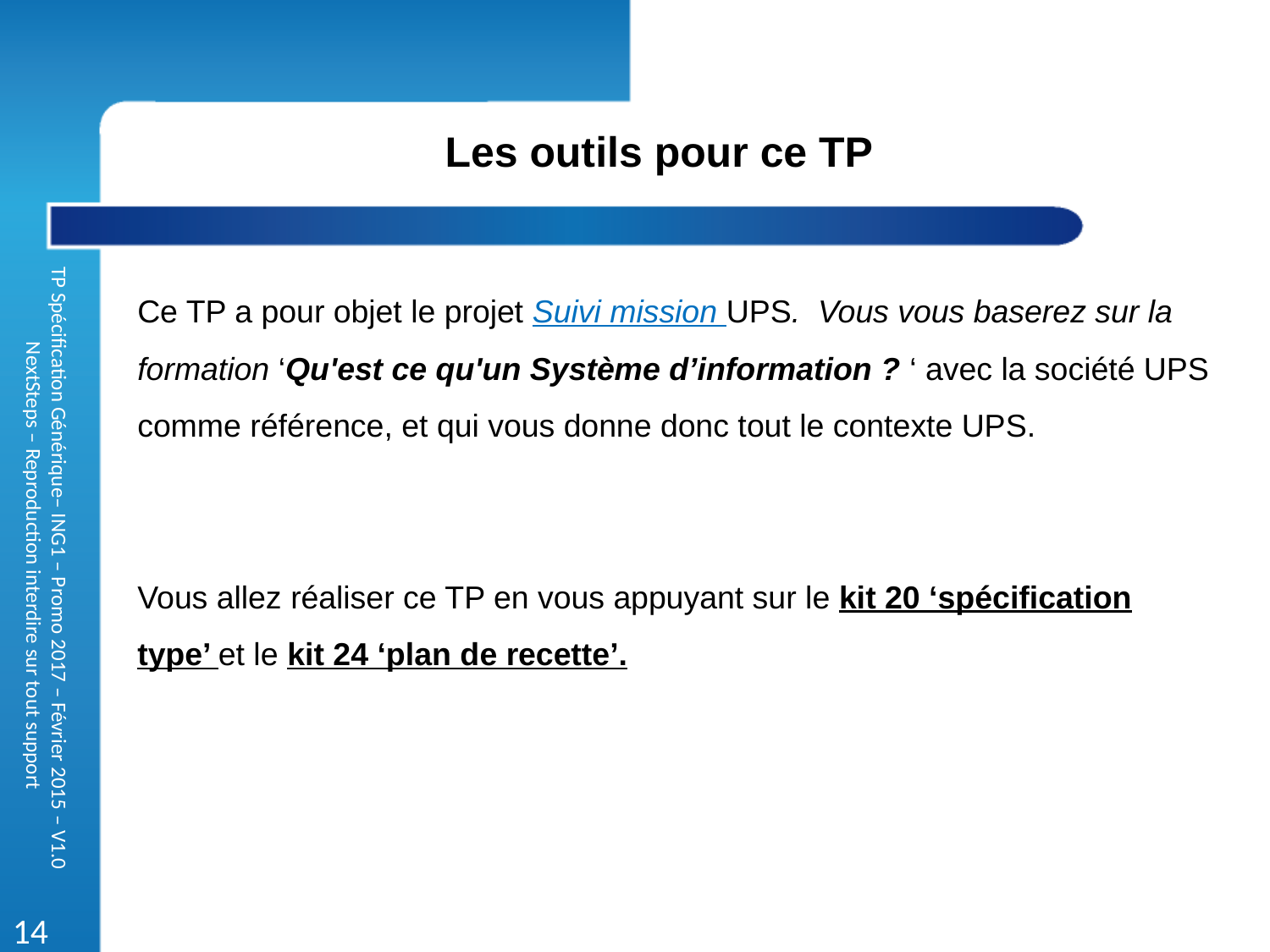

Les outils pour ce TP
Ce TP a pour objet le projet Suivi mission UPS.  Vous vous baserez sur la formation ‘Qu'est ce qu'un Système d’information ? ‘ avec la société UPS comme référence, et qui vous donne donc tout le contexte UPS.

Vous allez réaliser ce TP en vous appuyant sur le kit 20 ‘spécification type’ et le kit 24 ‘plan de recette’.